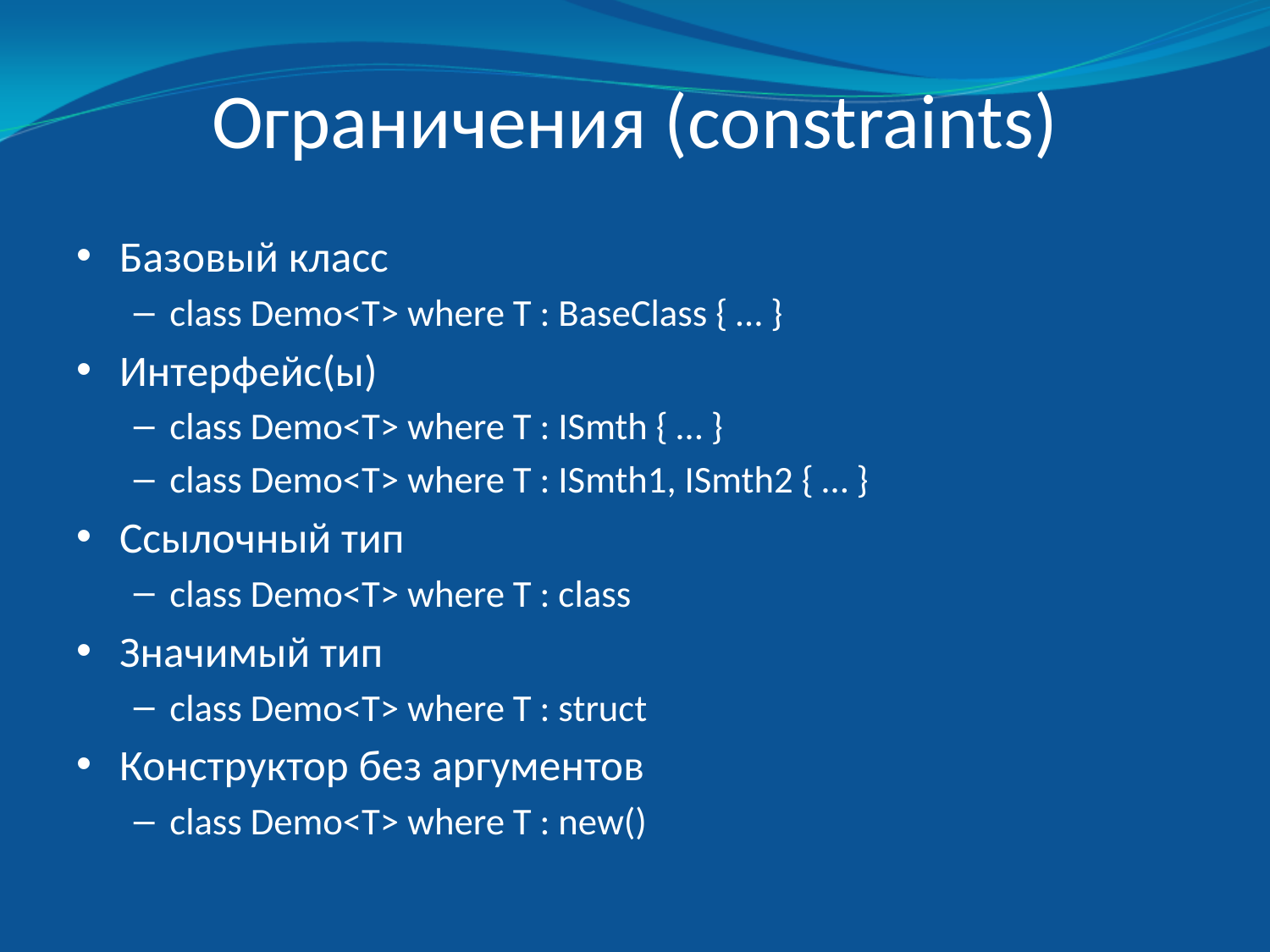

# Ограничения (constraints)
Базовый класс
class Demo<T> where T : BaseClass { … }
Интерфейс(ы)
class Demo<T> where T : ISmth { … }
class Demo<T> where T : ISmth1, ISmth2 { … }
Ссылочный тип
class Demo<T> where T : class
Значимый тип
class Demo<T> where T : struct
Конструктор без аргументов
class Demo<T> where T : new()